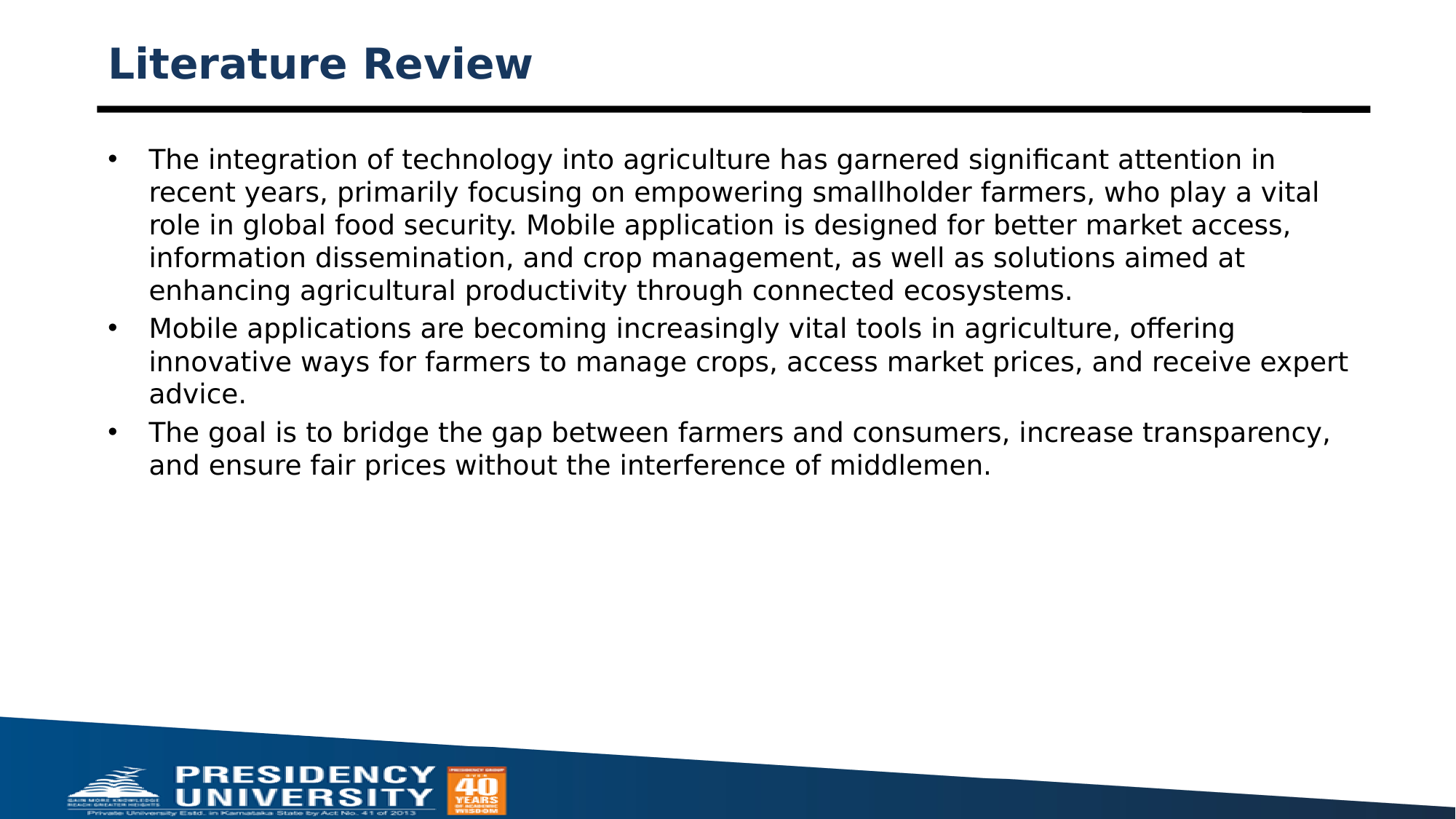

# Literature Review
The integration of technology into agriculture has garnered significant attention in recent years, primarily focusing on empowering smallholder farmers, who play a vital role in global food security. Mobile application is designed for better market access, information dissemination, and crop management, as well as solutions aimed at enhancing agricultural productivity through connected ecosystems.
Mobile applications are becoming increasingly vital tools in agriculture, offering innovative ways for farmers to manage crops, access market prices, and receive expert advice.
The goal is to bridge the gap between farmers and consumers, increase transparency, and ensure fair prices without the interference of middlemen.